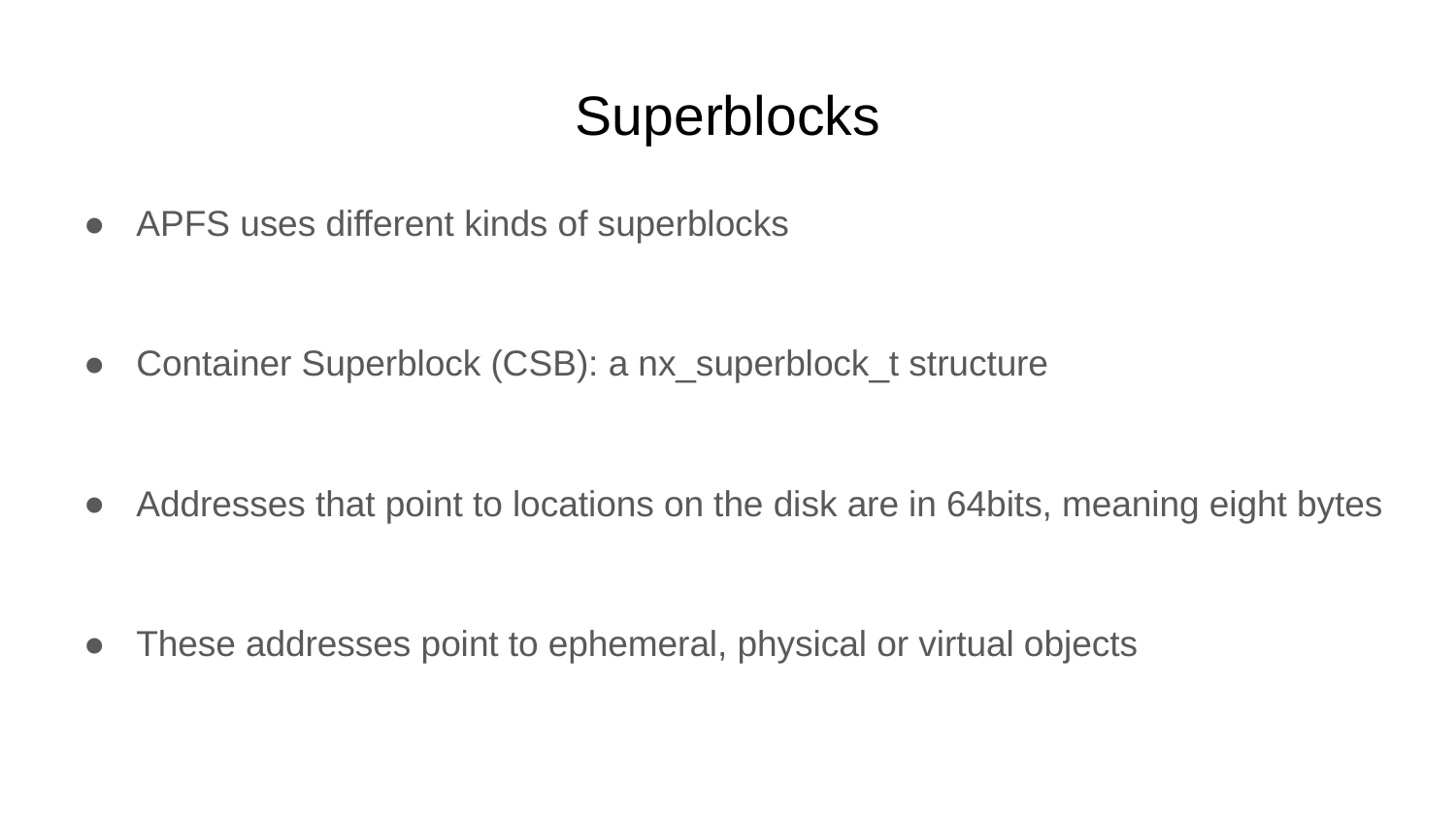

# Superblocks
APFS uses different kinds of superblocks

Container Superblock (CSB): a nx_superblock_t structure

Addresses that point to locations on the disk are in 64bits, meaning eight bytes

These addresses point to ephemeral, physical or virtual objects